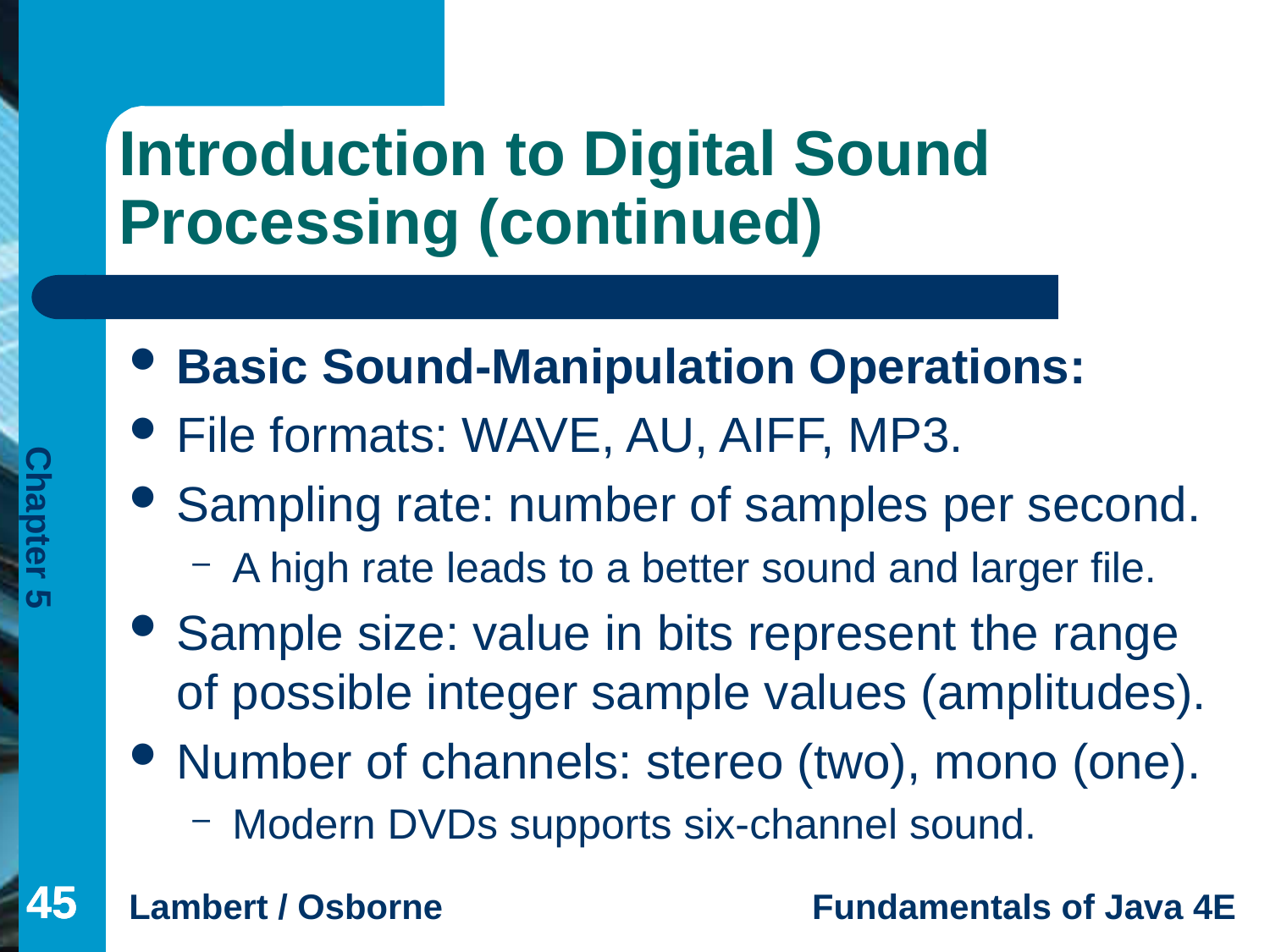

# Introduction to Digital Sound Processing (continued)
Basic Sound-Manipulation Operations:
File formats: WAVE, AU, AIFF, MP3.
Sampling rate: number of samples per second.
A high rate leads to a better sound and larger file.
Sample size: value in bits represent the range of possible integer sample values (amplitudes).
Number of channels: stereo (two), mono (one).
Modern DVDs supports six-channel sound.
45
45
45